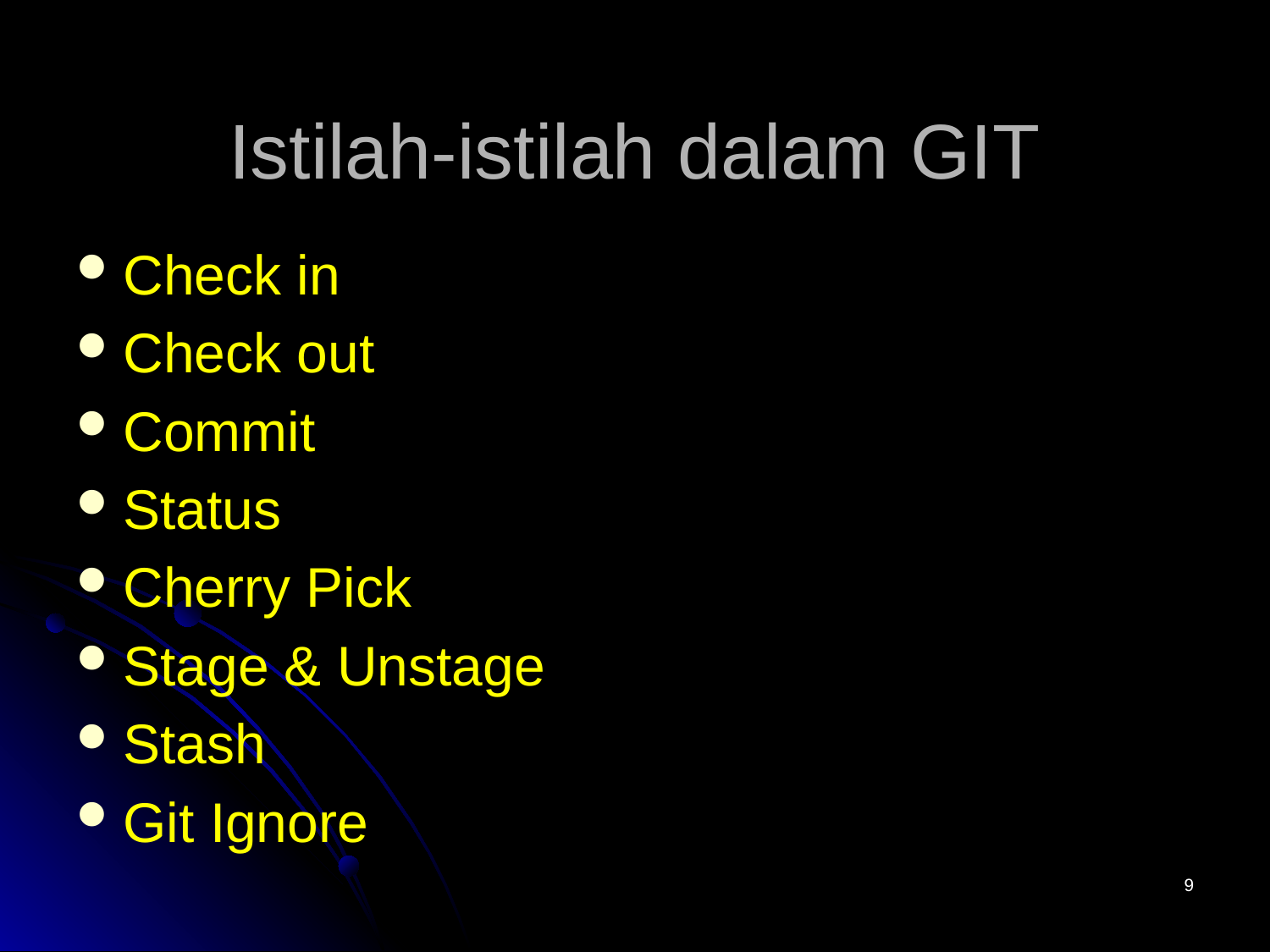

# Istilah-istilah dalam GIT
Check in
Check out
Commit
Status
Cherry Pick
Stage & Unstage
Stash
Git Ignore

9